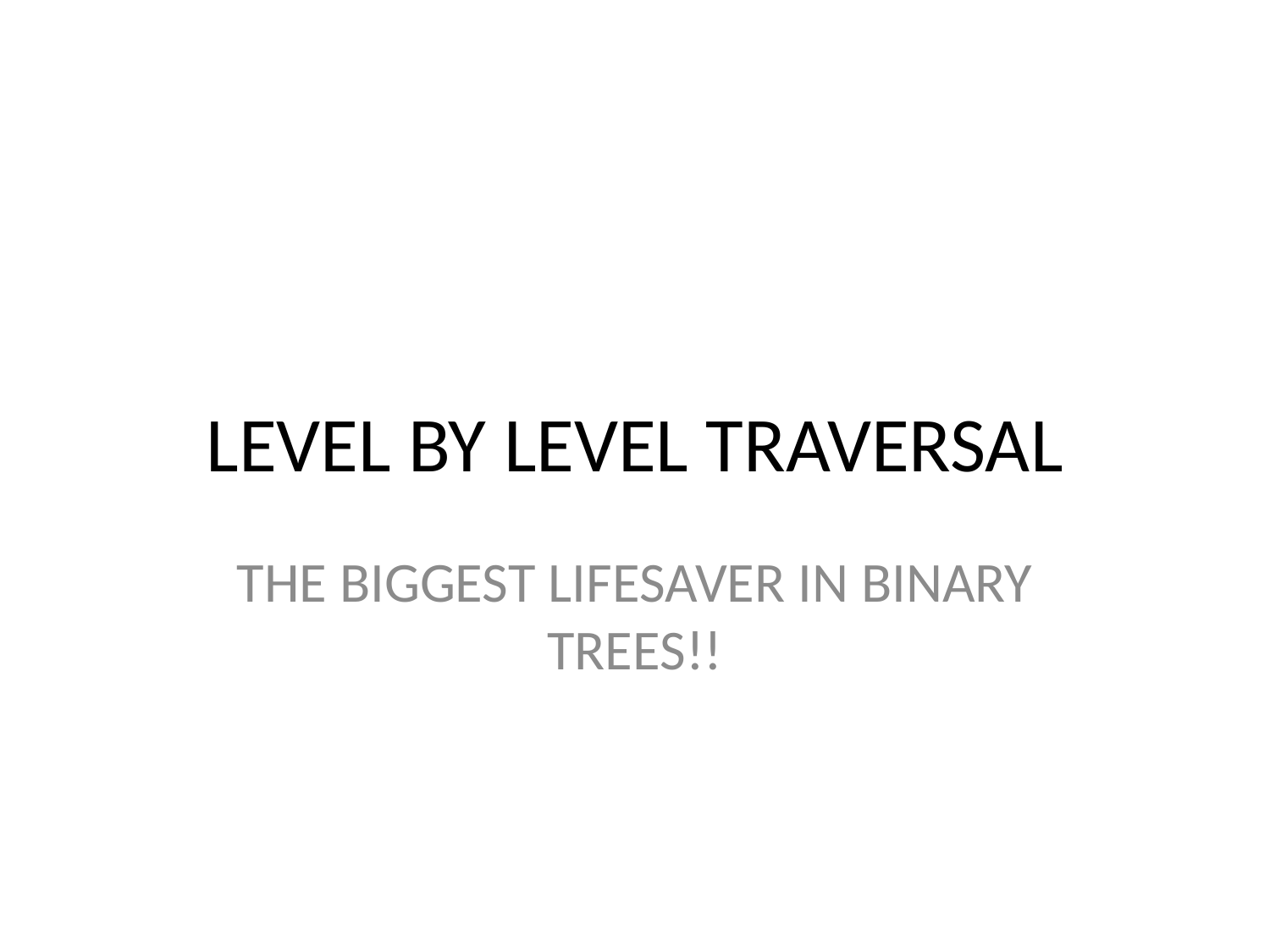

# LEVEL BY LEVEL TRAVERSAL
THE BIGGEST LIFESAVER IN BINARY TREES!!